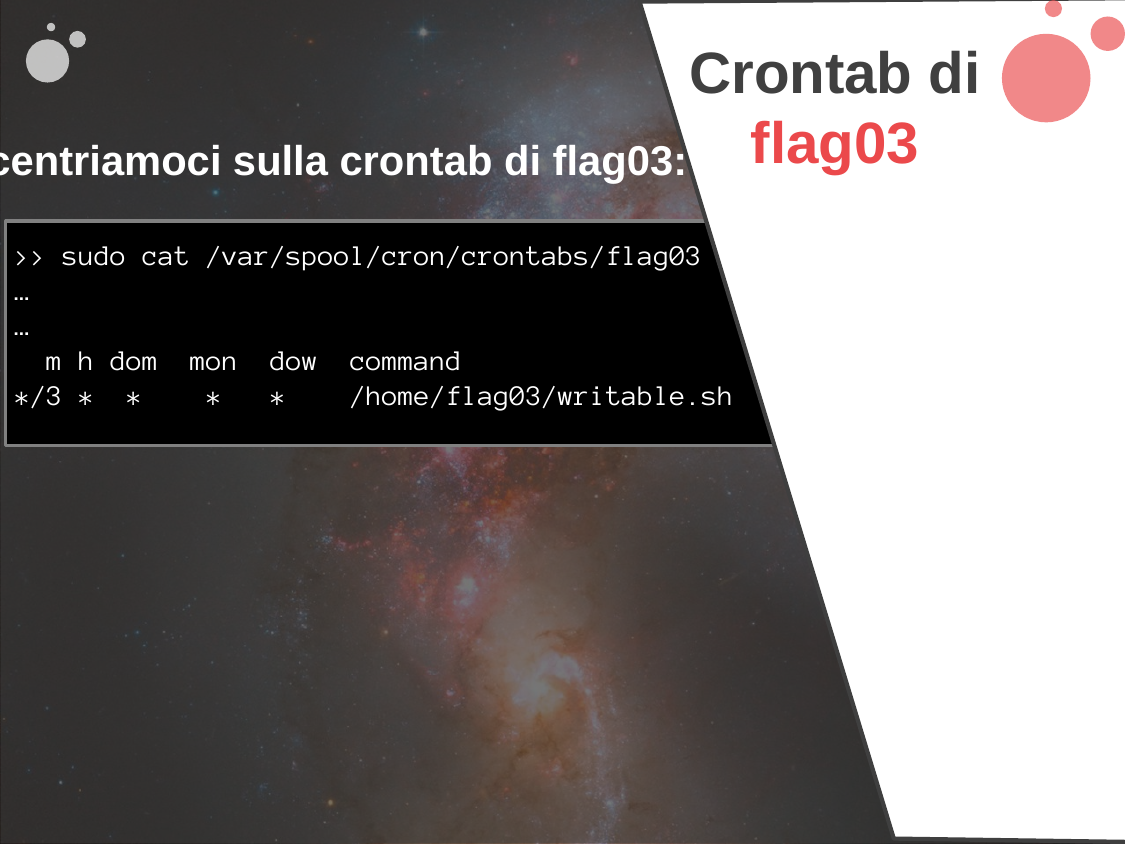

Crontab di flag03
Concentriamoci sulla crontab di flag03:

>> sudo cat /var/spool/cron/crontabs/flag03
…
…
  m h dom  mon  dow  command
*/3 *  *    *   *    /home/flag03/writable.sh